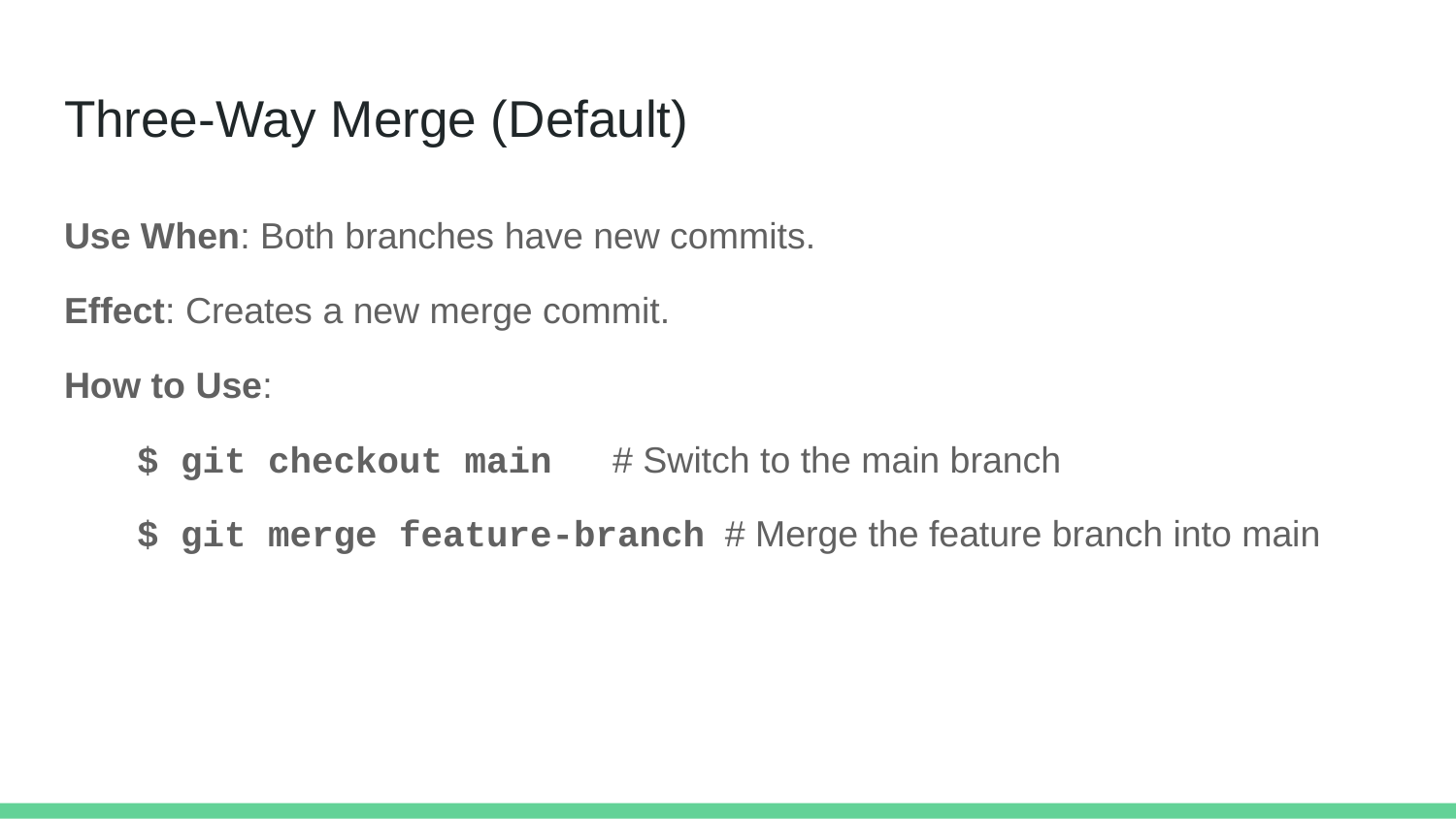

# Three-Way Merge (Default)
Use When: Both branches have new commits.
Effect: Creates a new merge commit.
How to Use:
$ git checkout main      # Switch to the main branch
$ git merge feature-branch  # Merge the feature branch into main